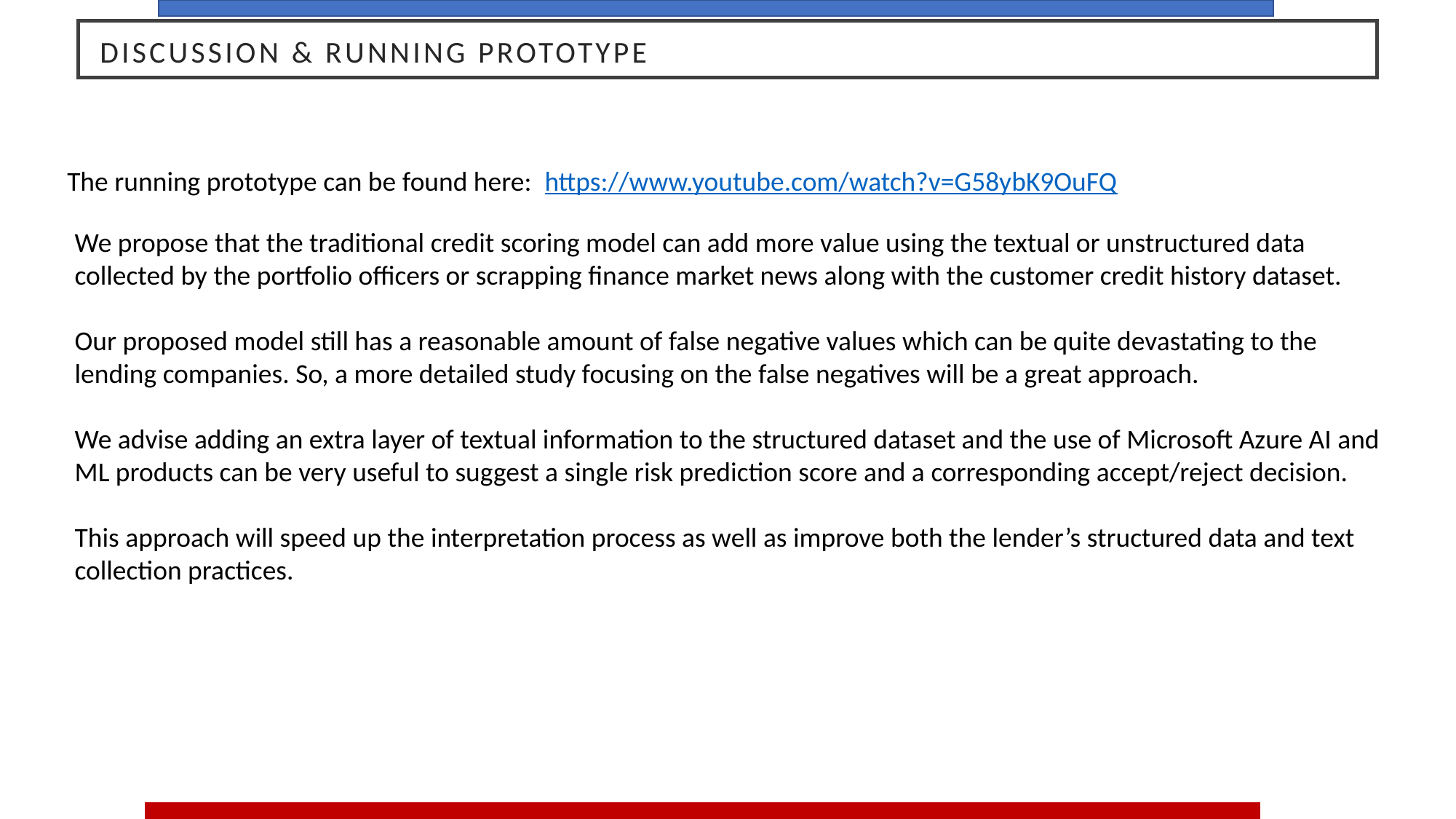

Discussion & running prototype
The running prototype can be found here:  https://www.youtube.com/watch?v=G58ybK9OuFQ

We propose that the traditional credit scoring model can add more value using the textual or unstructured data collected by the portfolio officers or scrapping finance market news along with the customer credit history dataset.

Our proposed model still has a reasonable amount of false negative values which can be quite devastating to the lending companies. So, a more detailed study focusing on the false negatives will be a great approach.

We advise adding an extra layer of textual information to the structured dataset and the use of Microsoft Azure AI and ML products can be very useful to suggest a single risk prediction score and a corresponding accept/reject decision.

This approach will speed up the interpretation process as well as improve both the lender’s structured data and text collection practices.